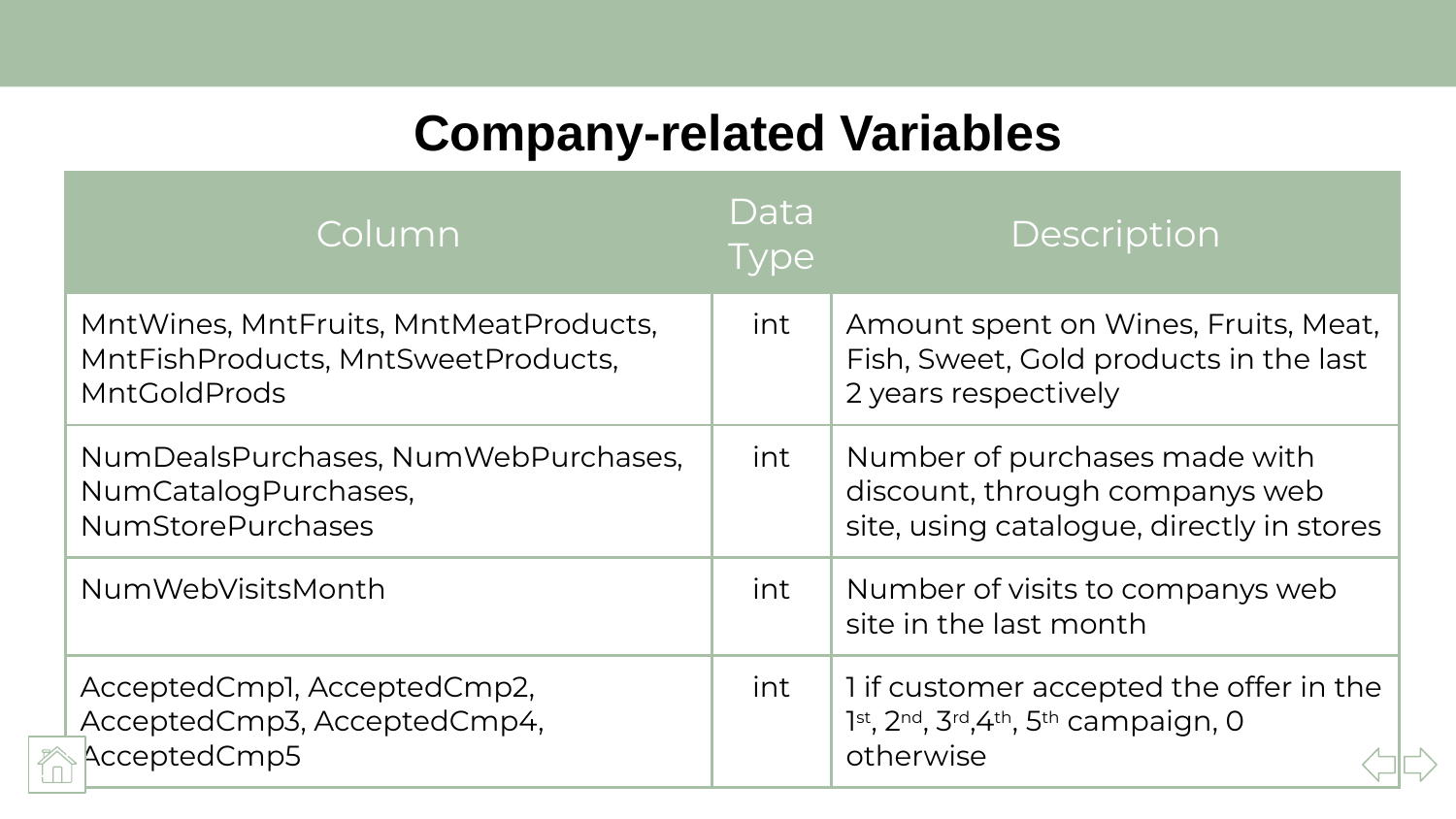

# Company-related Variables
| Column | Data Type | Description |
| --- | --- | --- |
| MntWines, MntFruits, MntMeatProducts, MntFishProducts, MntSweetProducts, MntGoldProds | int | Amount spent on Wines, Fruits, Meat, Fish, Sweet, Gold products in the last 2 years respectively |
| NumDealsPurchases, NumWebPurchases, NumCatalogPurchases, NumStorePurchases | int | Number of purchases made with discount, through companys web site, using catalogue, directly in stores |
| NumWebVisitsMonth | int | Number of visits to companys web site in the last month |
| AcceptedCmp1, AcceptedCmp2, AcceptedCmp3, AcceptedCmp4, AcceptedCmp5 | int | 1 if customer accepted the offer in the 1st, 2nd, 3rd,4th, 5th campaign, 0 otherwise |